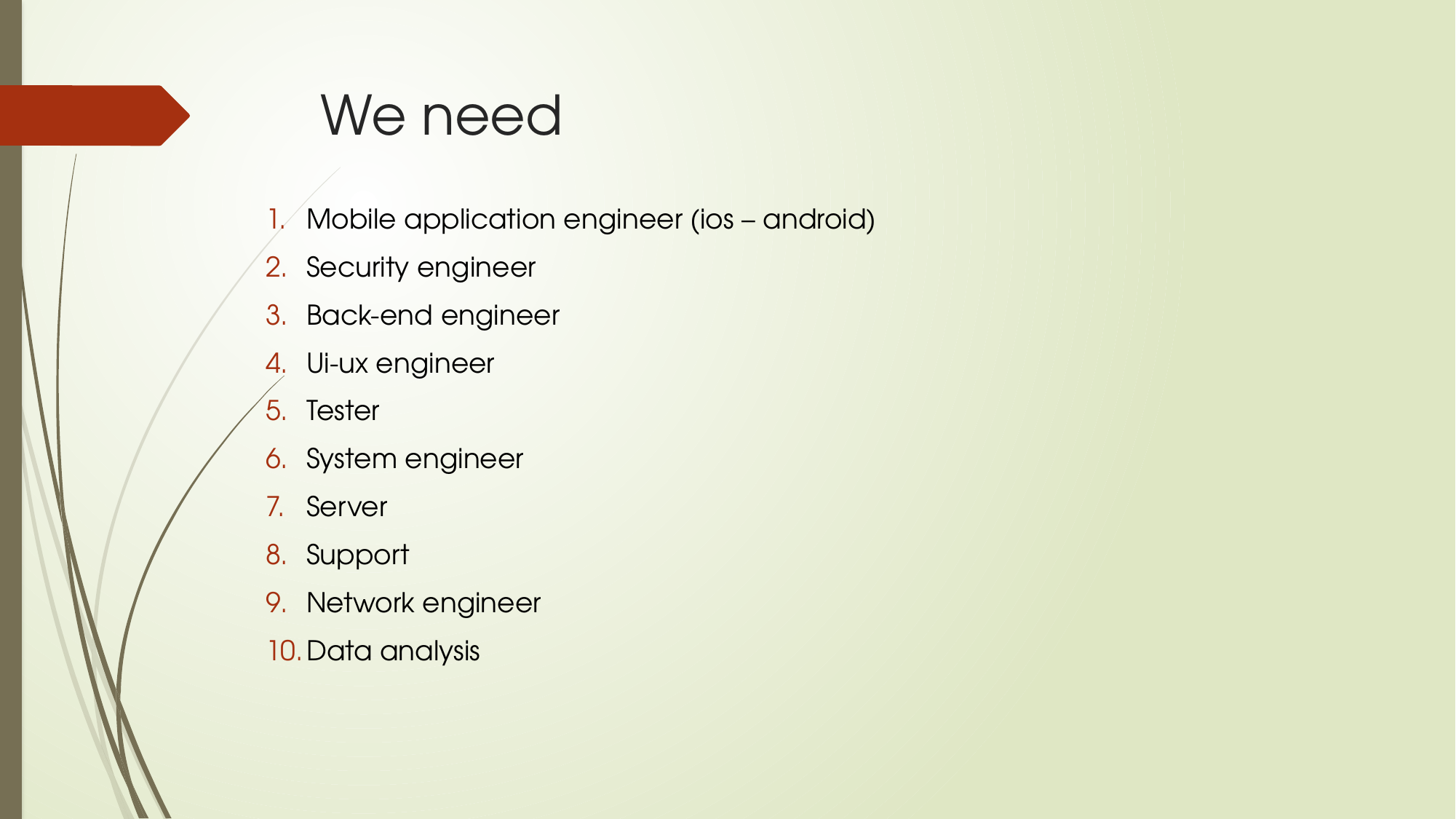

# We need
Mobile application engineer (ios – android)
Security engineer
Back-end engineer
Ui-ux engineer
Tester
System engineer
Server
Support
Network engineer
Data analysis